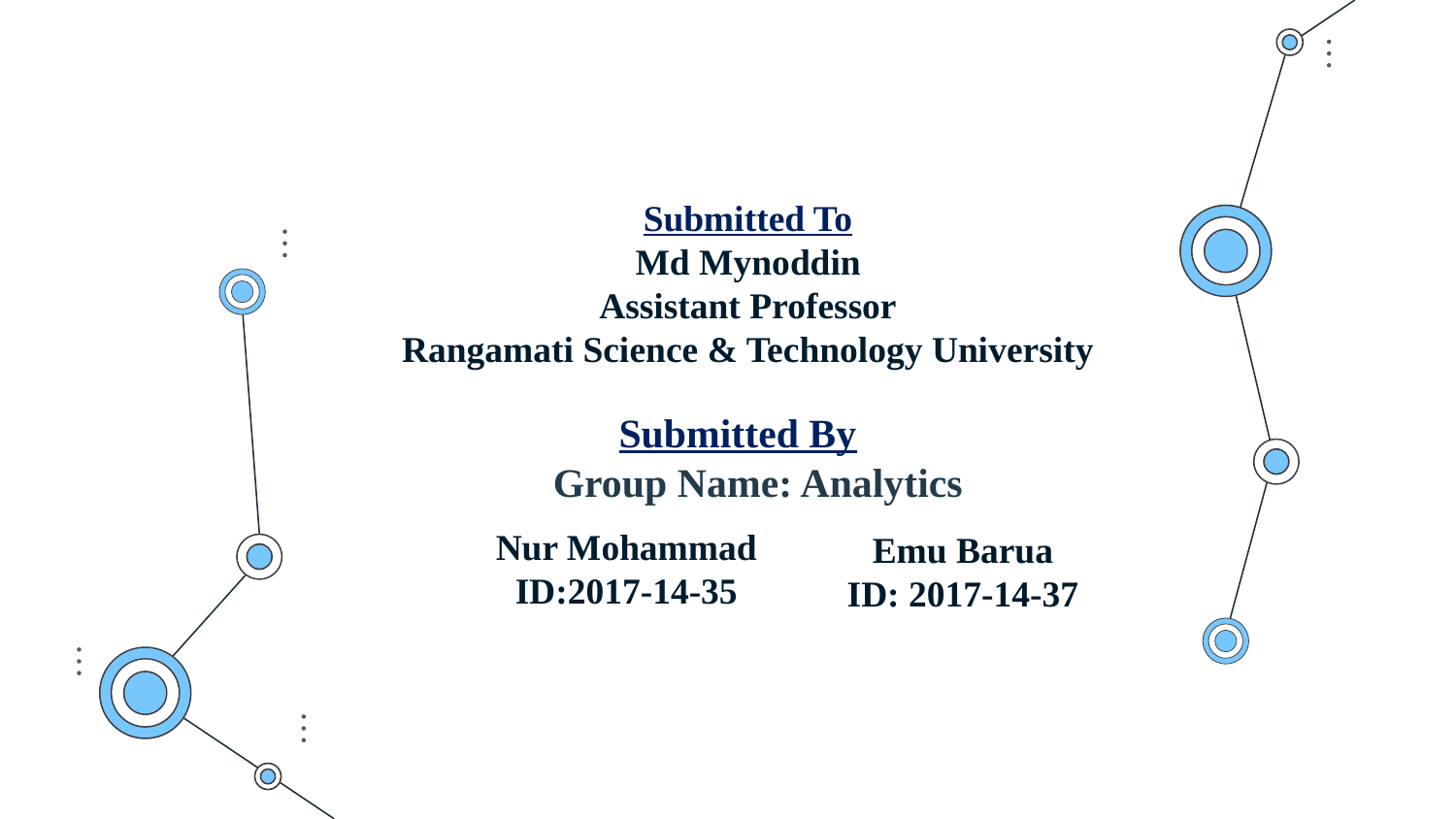

Submitted To
Md Mynoddin
Assistant Professor
Rangamati Science & Technology University
Submitted By

Group Name: Analytics
Nur Mohammad
ID:2017-14-35
Emu Barua
ID: 2017-14-37